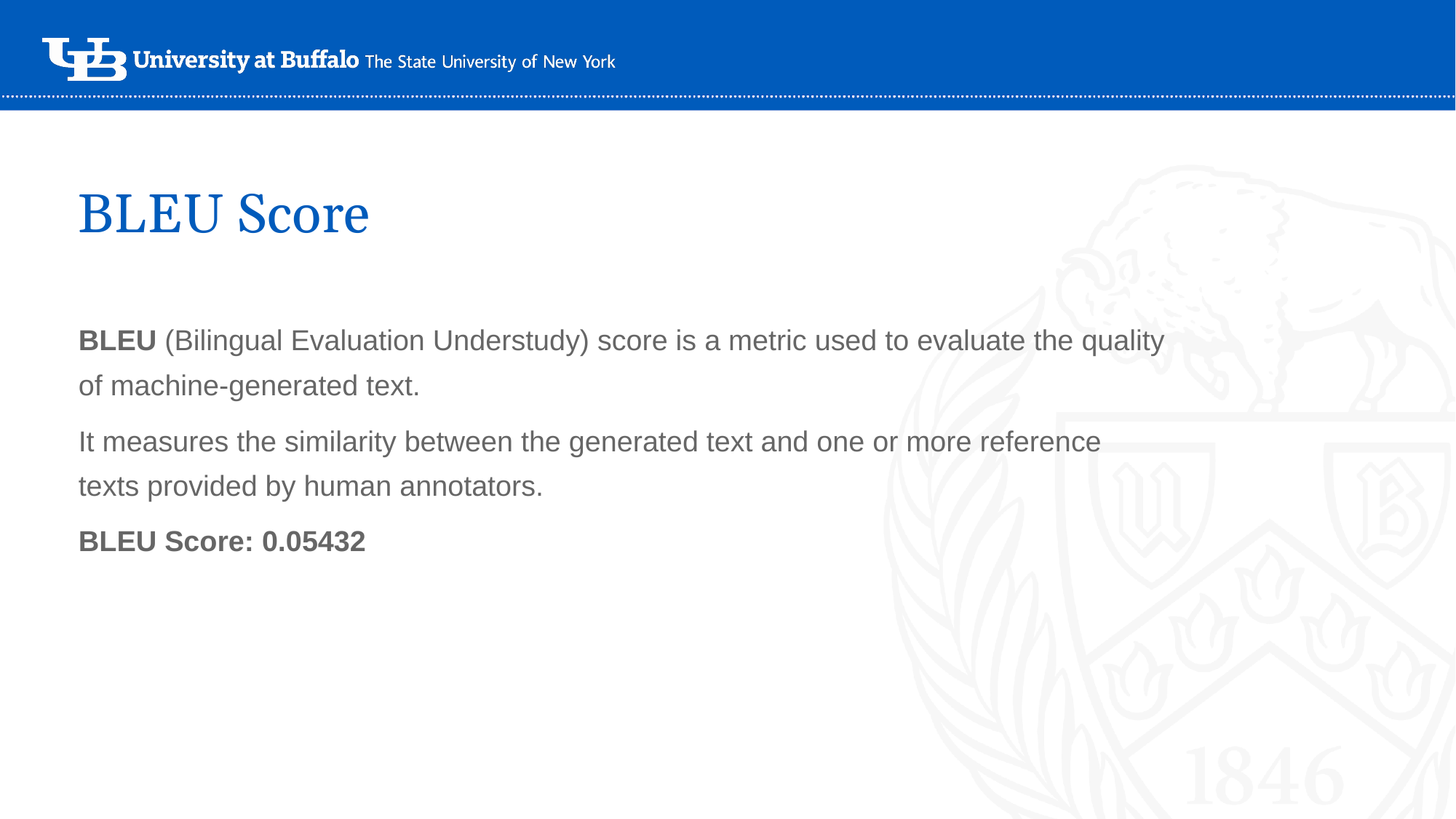

# BLEU Score

BLEU (Bilingual Evaluation Understudy) score is a metric used to evaluate the quality of machine-generated text.
It measures the similarity between the generated text and one or more reference texts provided by human annotators.
BLEU Score: 0.05432